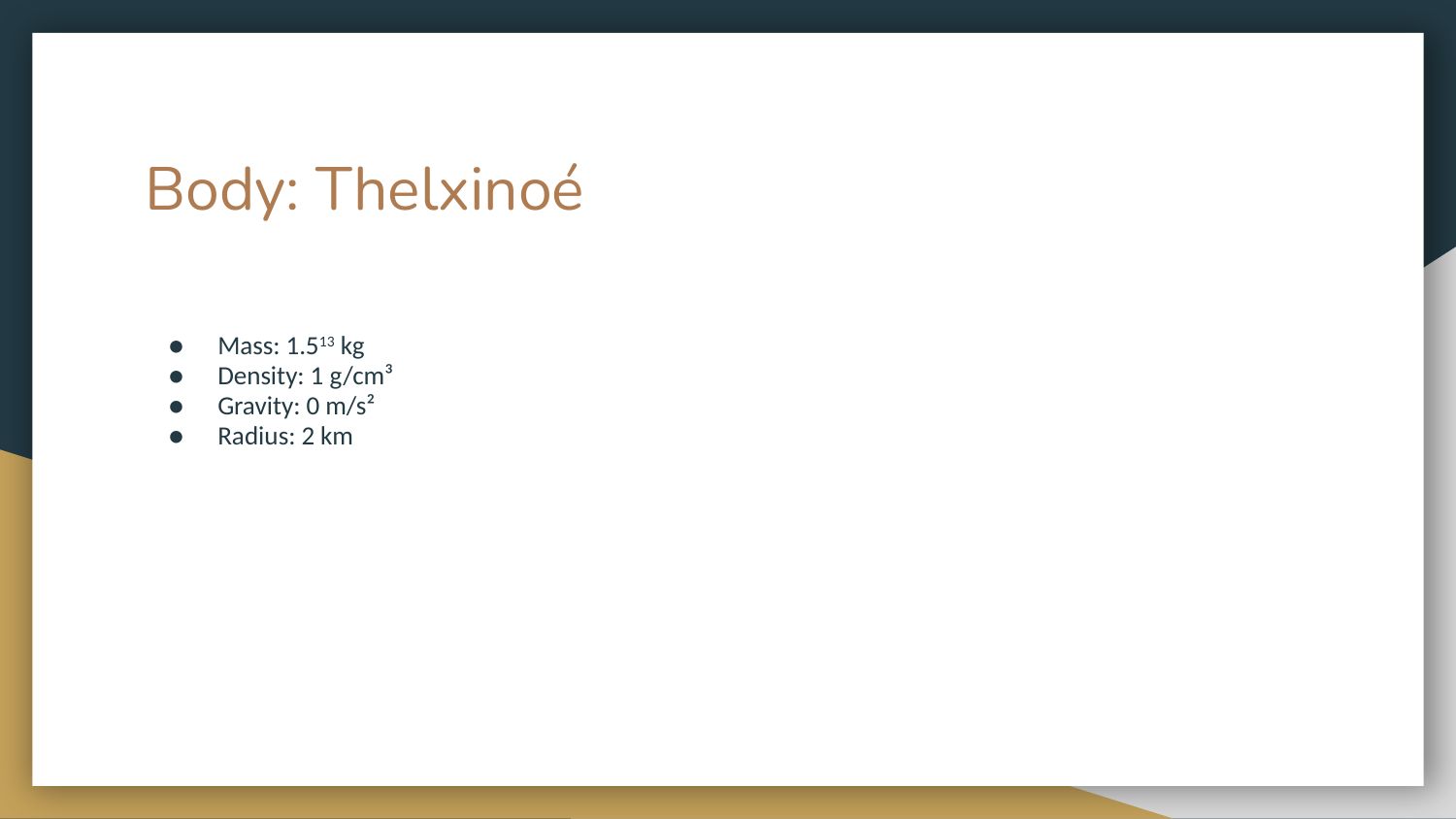

# Body: Thelxinoé
Mass: 1.513 kg
Density: 1 g/cm³
Gravity: 0 m/s²
Radius: 2 km